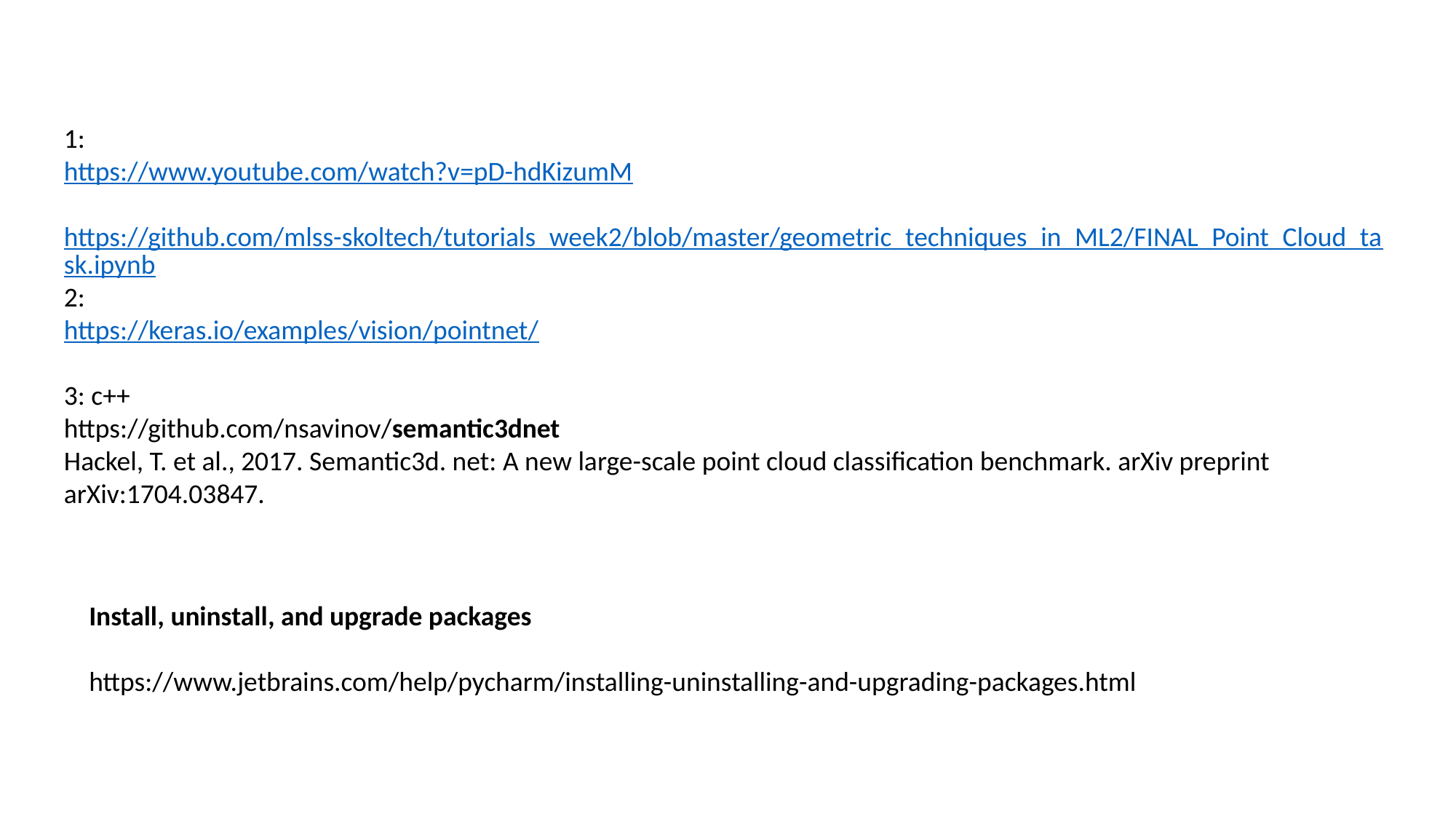

1:
https://www.youtube.com/watch?v=pD-hdKizumM
https://github.com/mlss-skoltech/tutorials_week2/blob/master/geometric_techniques_in_ML2/FINAL_Point_Cloud_task.ipynb
2:
https://keras.io/examples/vision/pointnet/

3: c++
https://github.com/nsavinov/semantic3dnet
Hackel, T. et al., 2017. Semantic3d. net: A new large-scale point cloud classification benchmark. arXiv preprint arXiv:1704.03847.
Install, uninstall, and upgrade packages

https://www.jetbrains.com/help/pycharm/installing-uninstalling-and-upgrading-packages.html